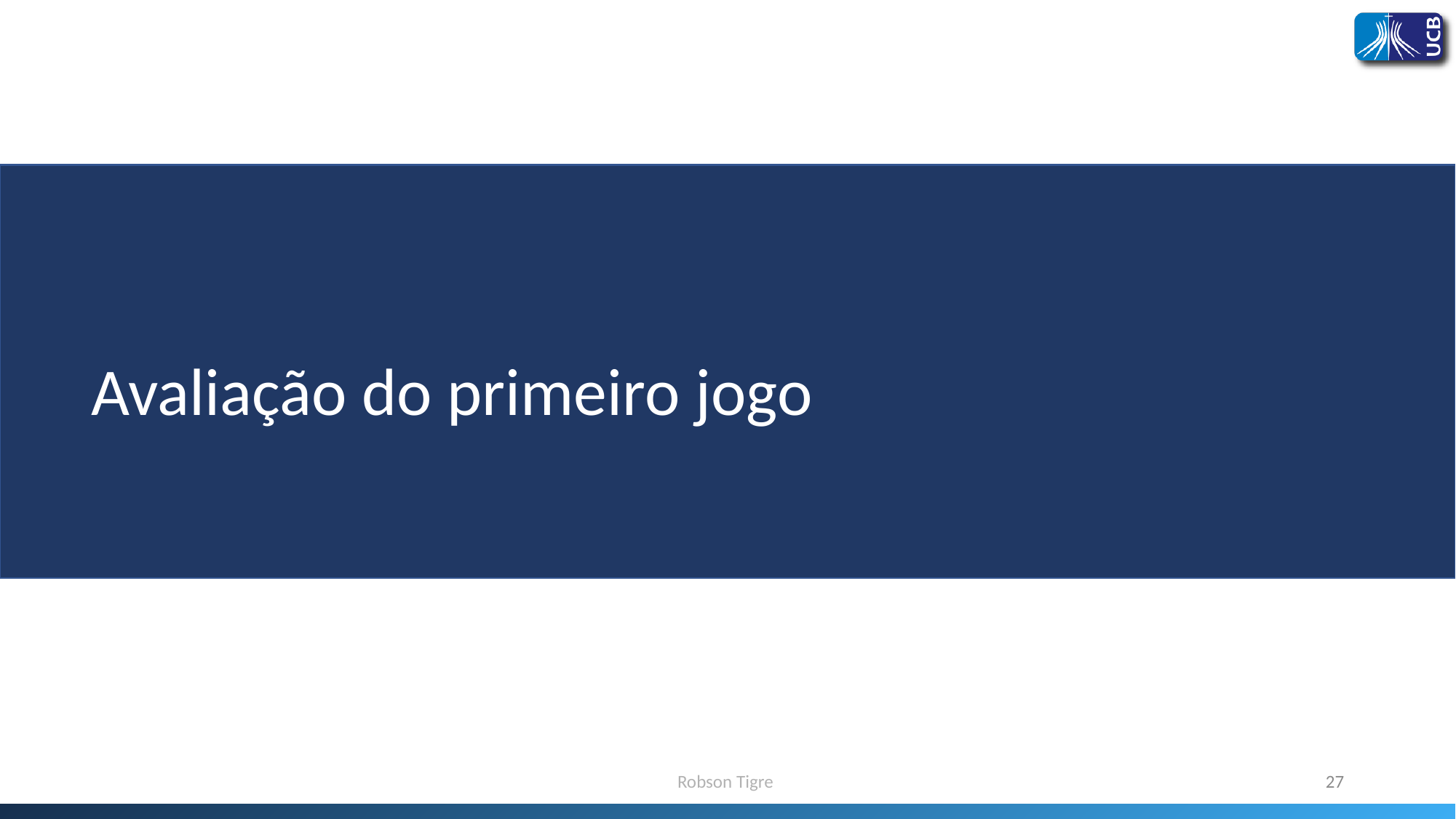

Avaliação do primeiro jogo
Robson Tigre
27